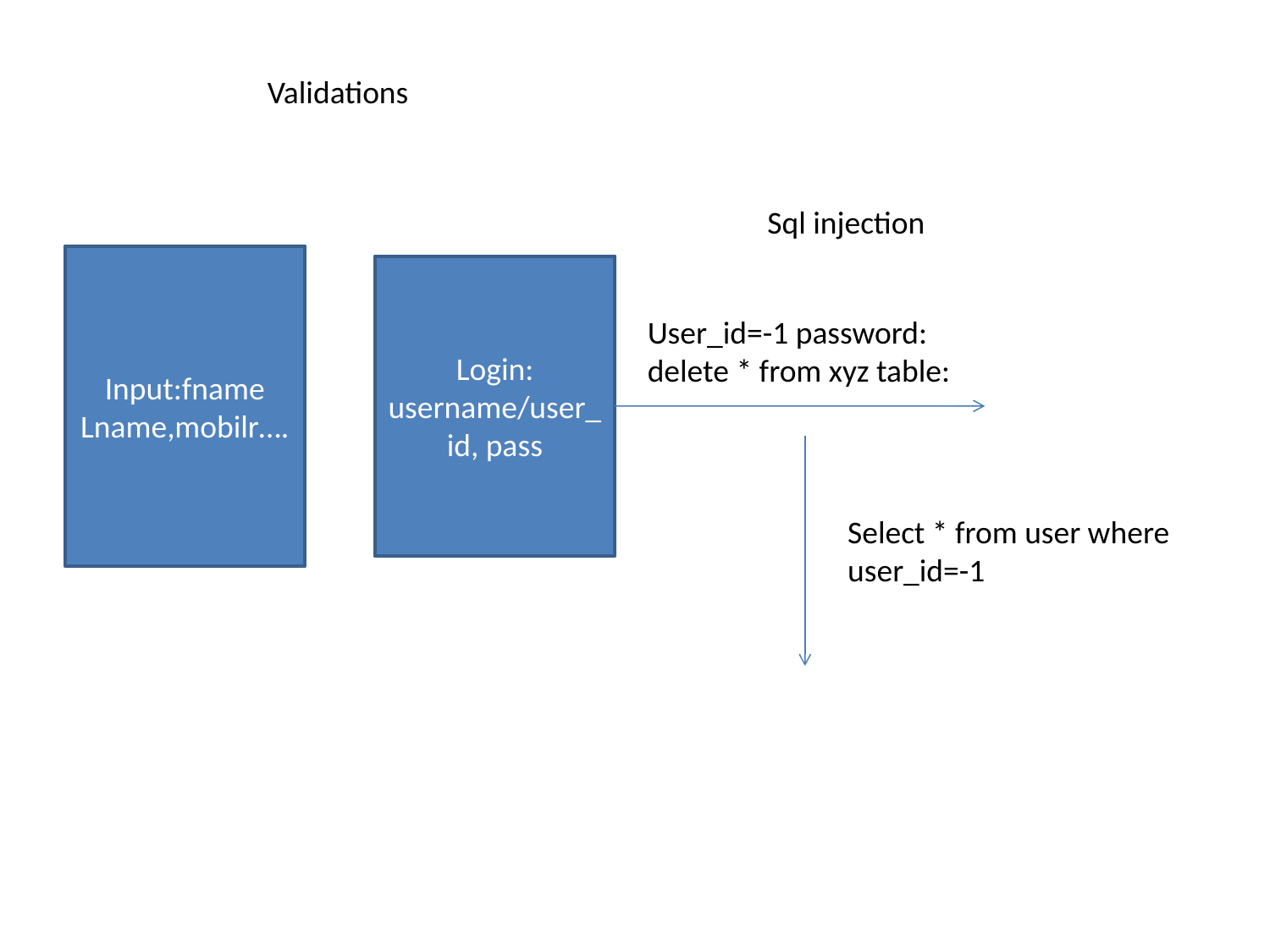

Validations
Sql injection
Input:fname
Lname,mobilr….
Login: username/user_id, pass
User_id=-1 password: delete * from xyz table:
Select * from user where user_id=-1